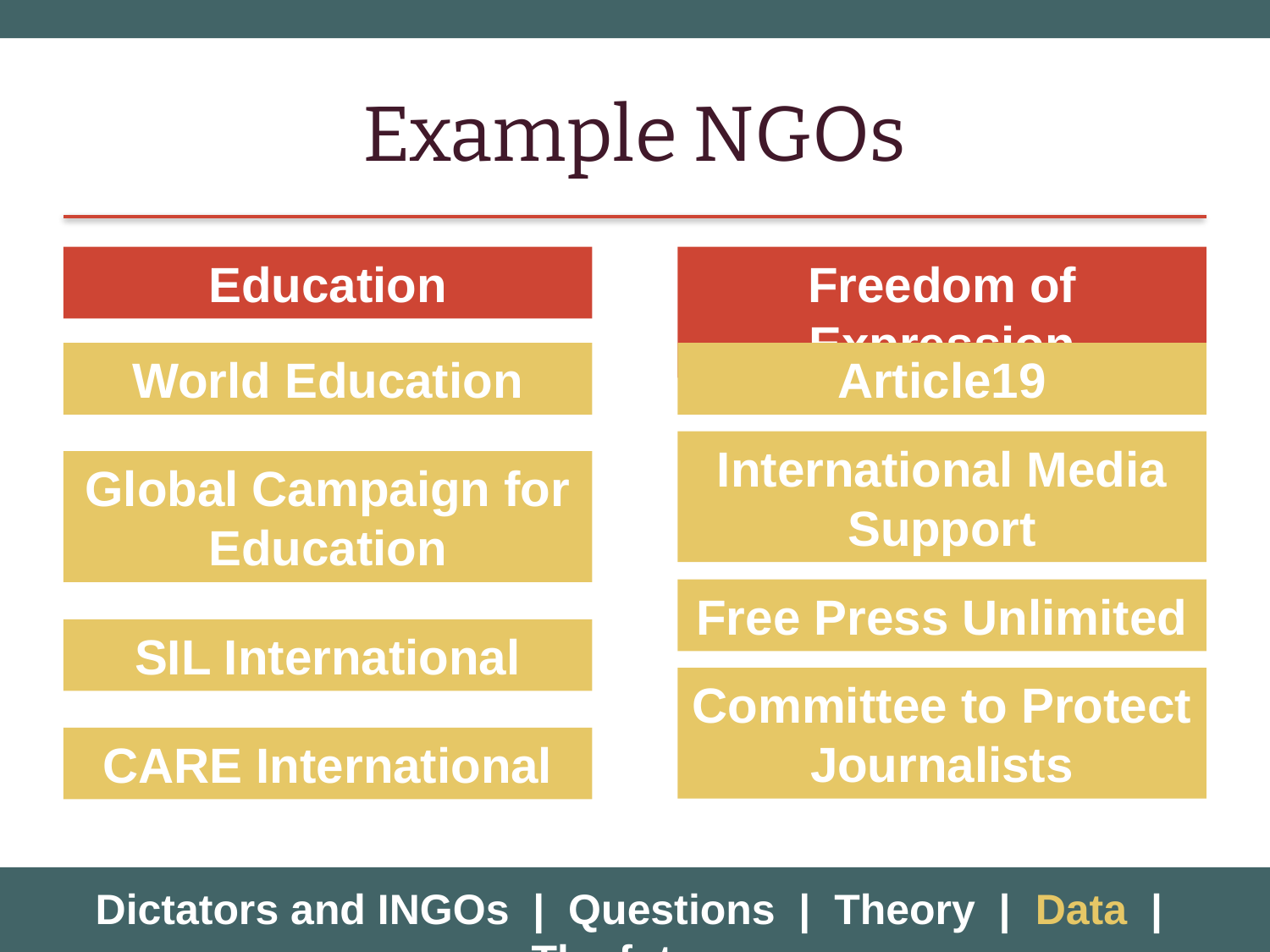

# Example NGOs
Education
Freedom of Expression
World Education
Article19
International Media Support
Global Campaign for Education
Free Press Unlimited
SIL International
Committee to Protect Journalists
CARE International
Dictators and INGOs  |  Questions  |  Theory  |  Data  |  The future